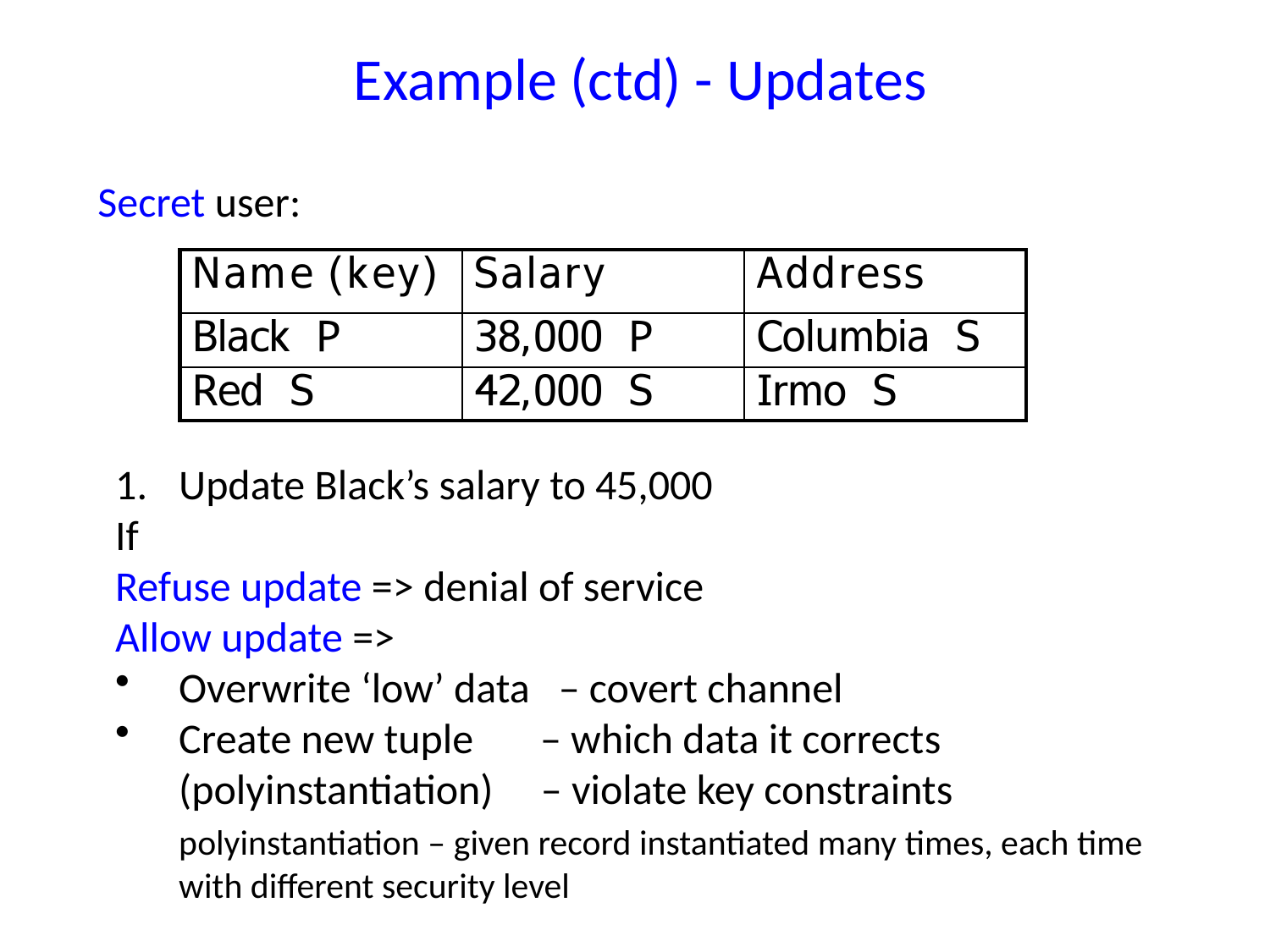

# Example (ctd) - Updates
Secret user:
| Name (key) | Salary | Address |
| --- | --- | --- |
| Black P | 38,000 P | Columbia S |
| Red S | 42,000 S | Irmo S |
Update Black’s salary to 45,000
If
Refuse update => denial of service
Allow update =>
Overwrite ‘low’ data   – covert channel
Create new tuple       – which data it corrects
	(polyinstantiation)     – violate key constraints
	polyinstantiation – given record instantiated many times, each time with different security level